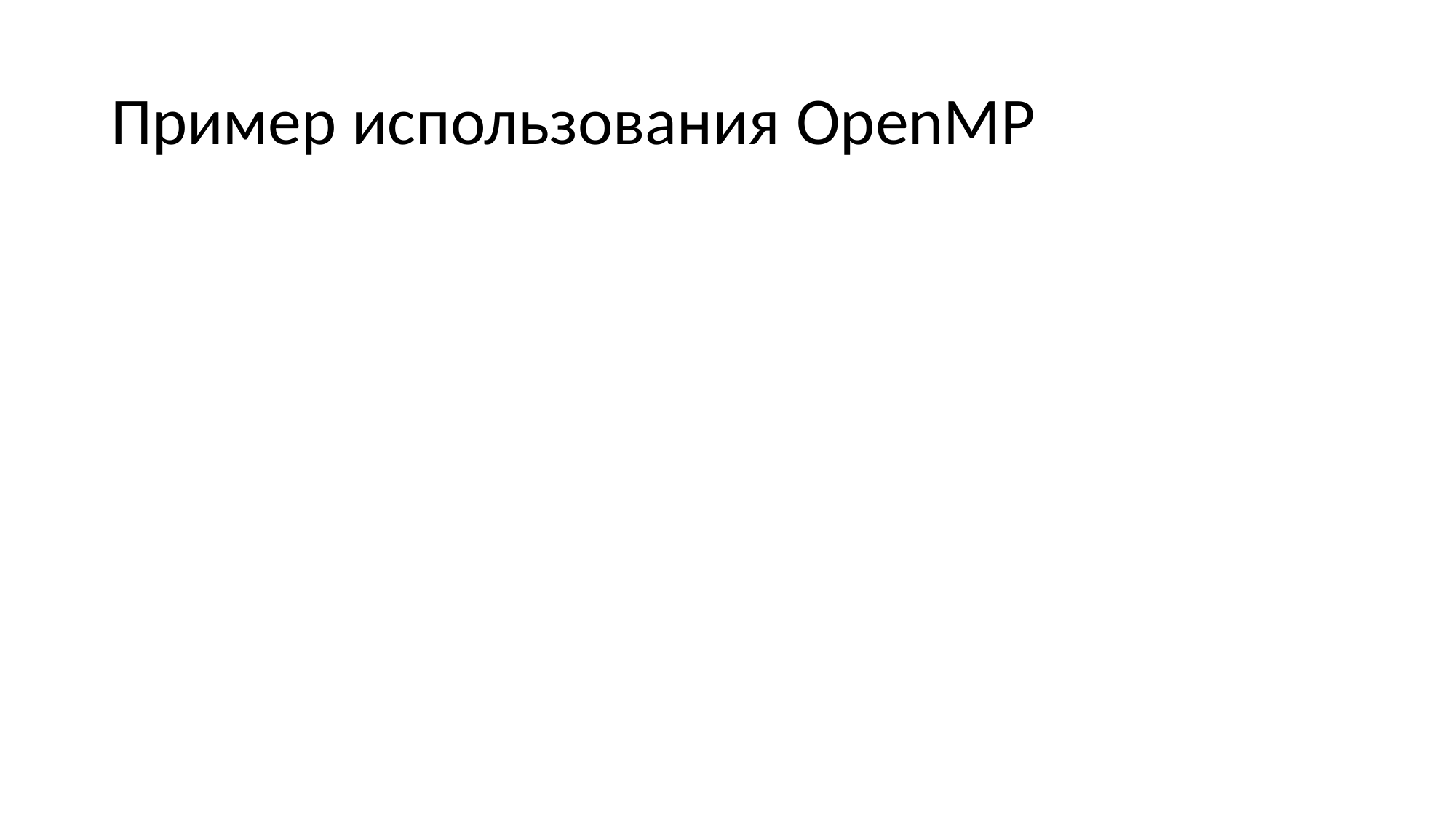

# Пример использования OpenMP

void AddElementwise(
    int threadCount, int count,
    const float* a, const float* b, float* ab
) {
#pragma omp parallel for num_threads(threadCount)
    for (int i = 0; i < count; ++i) {
        ab[i] = a[i] + b[i]
    }
}

Больше примеров
https://www.openmp.org/wp-content/uploads/openmp-examples-4.5.0.pdf